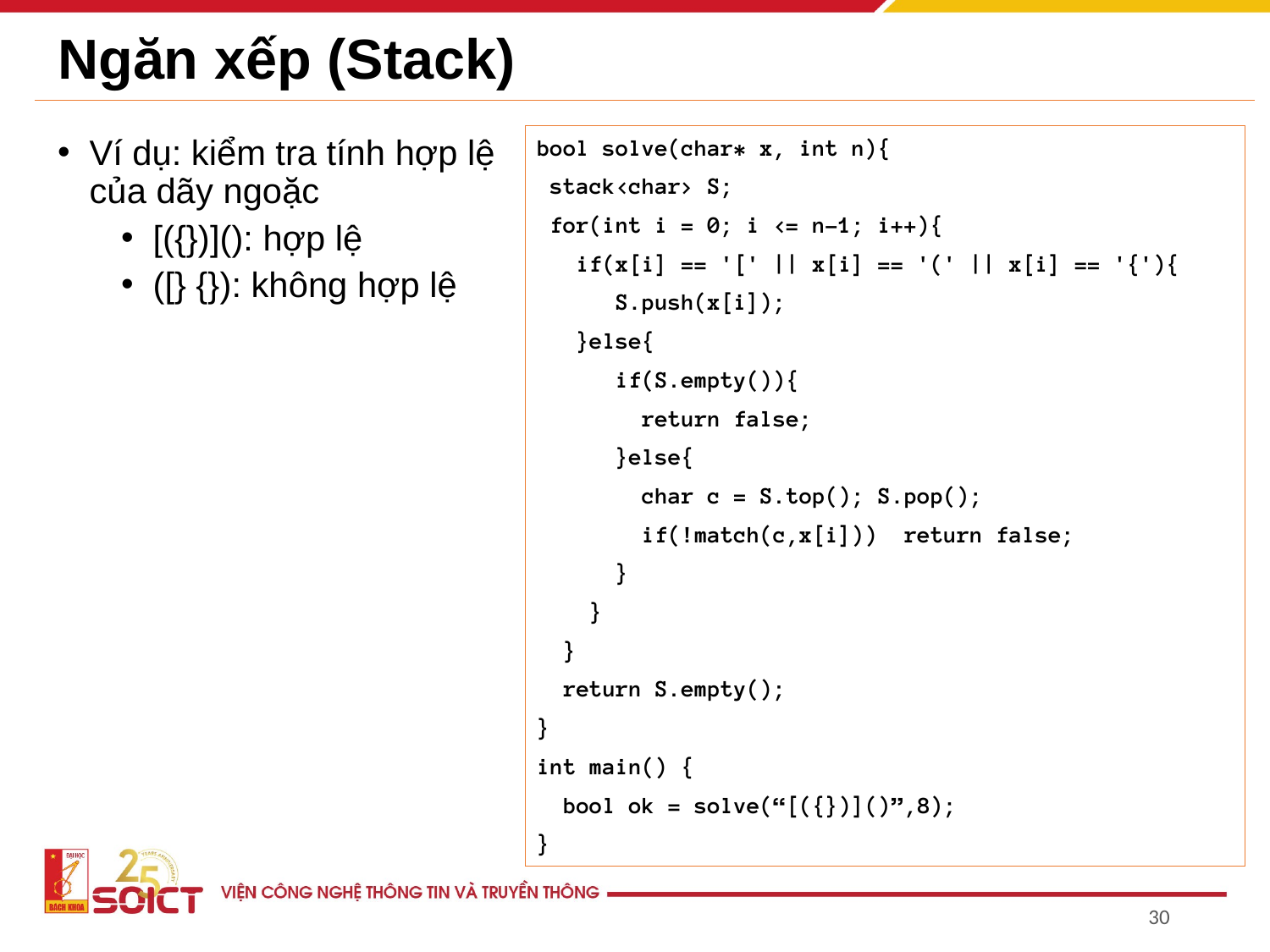

# Ngăn xếp (Stack)
bool solve(char* x, int n){
 stack<char> S;
 for(int i = 0; i <= n-1; i++){
   if(x[i] == '[' || x[i] == '(' || x[i] == '{'){
      S.push(x[i]);
   }else{
      if(S.empty()){
        return false;
      }else{
        char c = S.top(); S.pop();
        if(!match(c,x[i]))  return false;
      }
    }
  }
  return S.empty();
}
int main() {
  bool ok = solve(“[({})]()”,8);
}
Ví dụ: kiểm tra tính hợp lệ của dãy ngoặc
[({})](): hợp lệ
([} {}): không hợp lệ
30